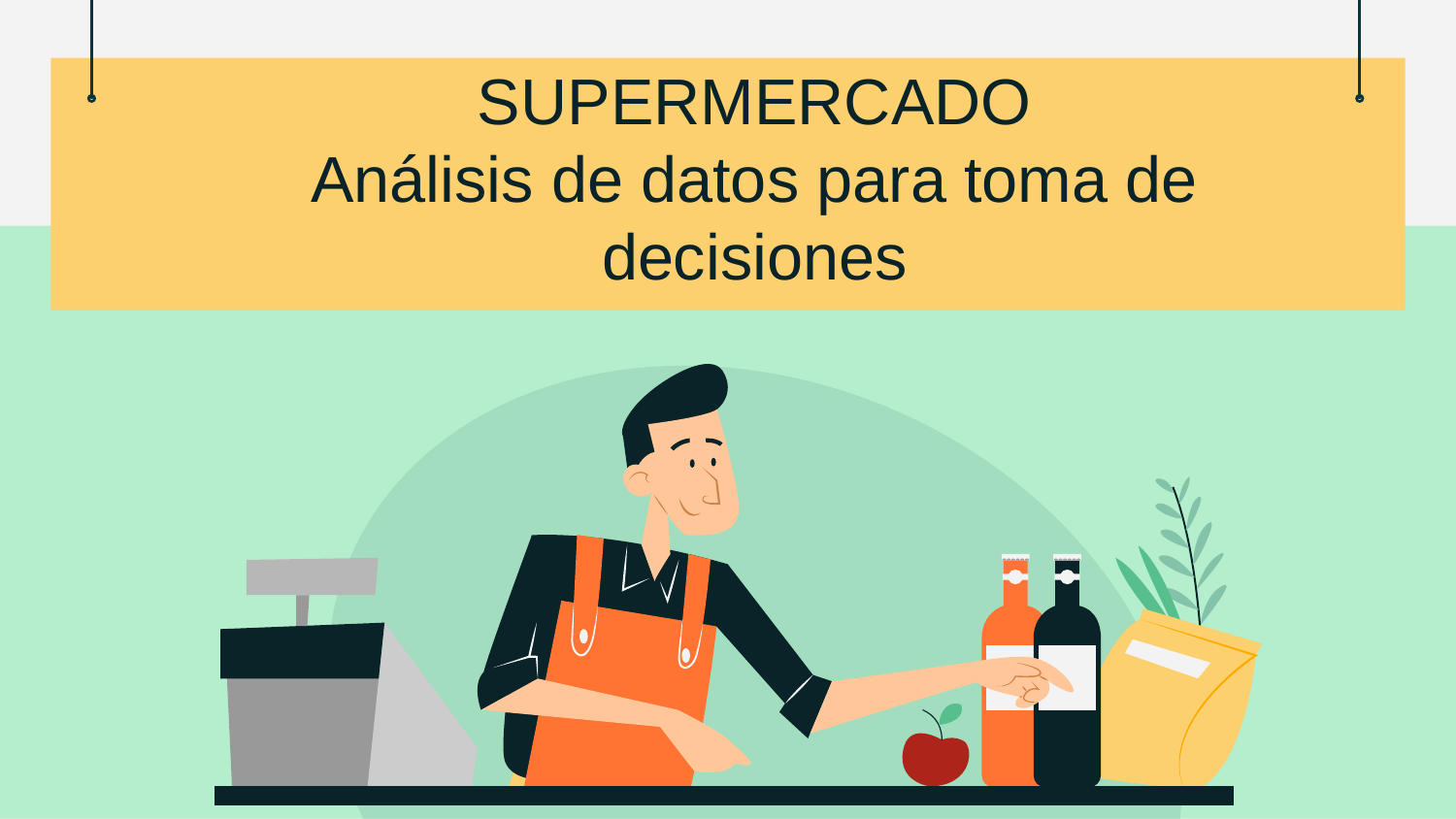

# SUPERMERCADO Análisis de datos para toma de decisiones